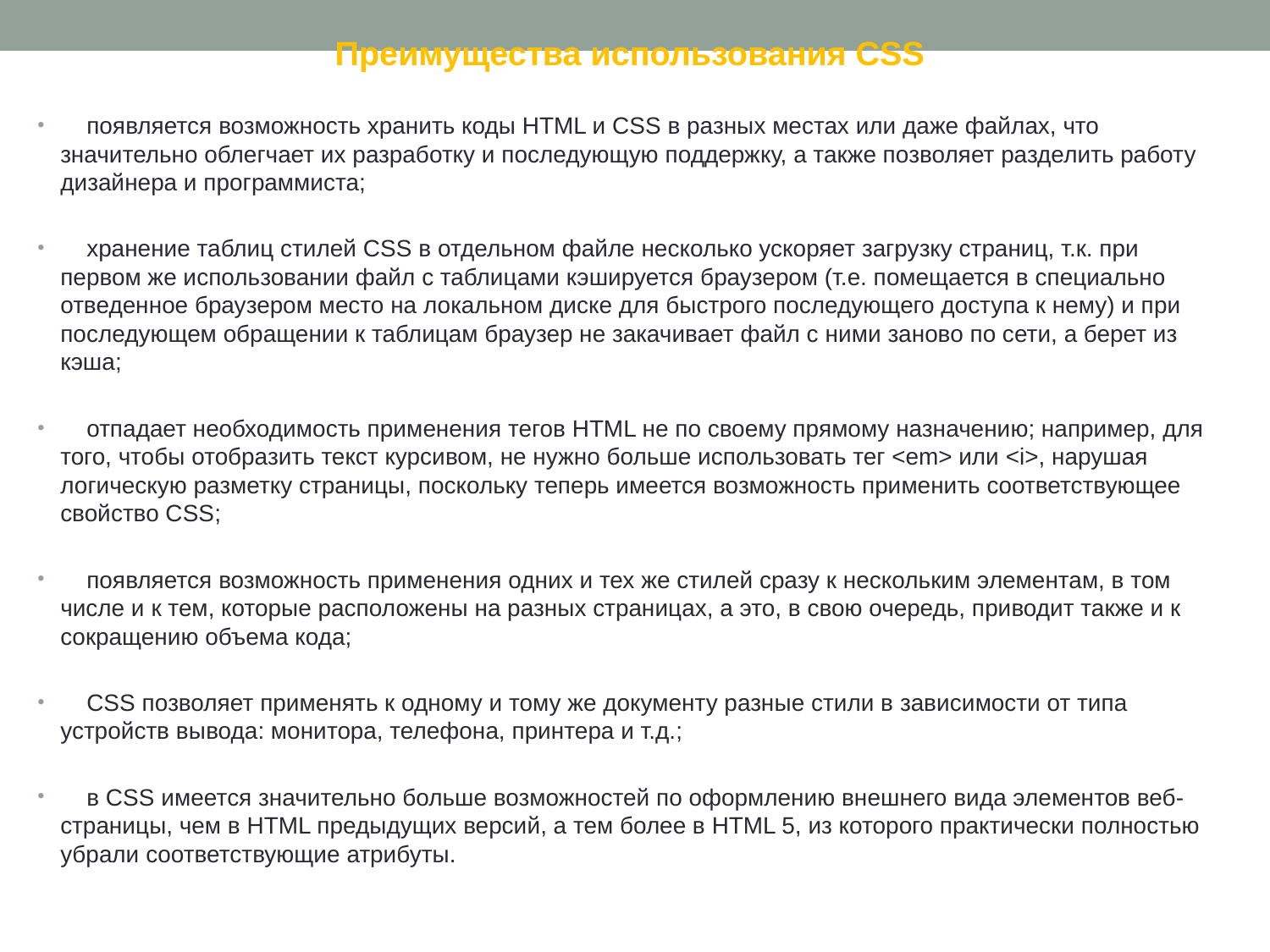

Преимущества использования CSS

    появляется возможность хранить коды HTML и CSS в разных местах или даже файлах, что значительно облегчает их разработку и последующую поддержку, а также позволяет разделить работу дизайнера и программиста;

    хранение таблиц стилей CSS в отдельном файле несколько ускоряет загрузку страниц, т.к. при первом же использовании файл с таблицами кэшируется браузером (т.е. помещается в специально отведенное браузером место на локальном диске для быстрого последующего доступа к нему) и при последующем обращении к таблицам браузер не закачивает файл с ними заново по сети, а берет из кэша;

    отпадает необходимость применения тегов HTML не по своему прямому назначению; например, для того, чтобы отобразить текст курсивом, не нужно больше использовать тег <em> или <i>, нарушая логическую разметку страницы, поскольку теперь имеется возможность применить соответствующее свойство CSS;

    появляется возможность применения одних и тех же стилей сразу к нескольким элементам, в том числе и к тем, которые расположены на разных страницах, а это, в свою очередь, приводит также и к сокращению объема кода;

    CSS позволяет применять к одному и тому же документу разные стили в зависимости от типа устройств вывода: монитора, телефона, принтера и т.д.;

    в CSS имеется значительно больше возможностей по оформлению внешнего вида элементов веб-страницы, чем в HTML предыдущих версий, а тем более в HTML 5, из которого практически полностью убрали соответствующие атрибуты.